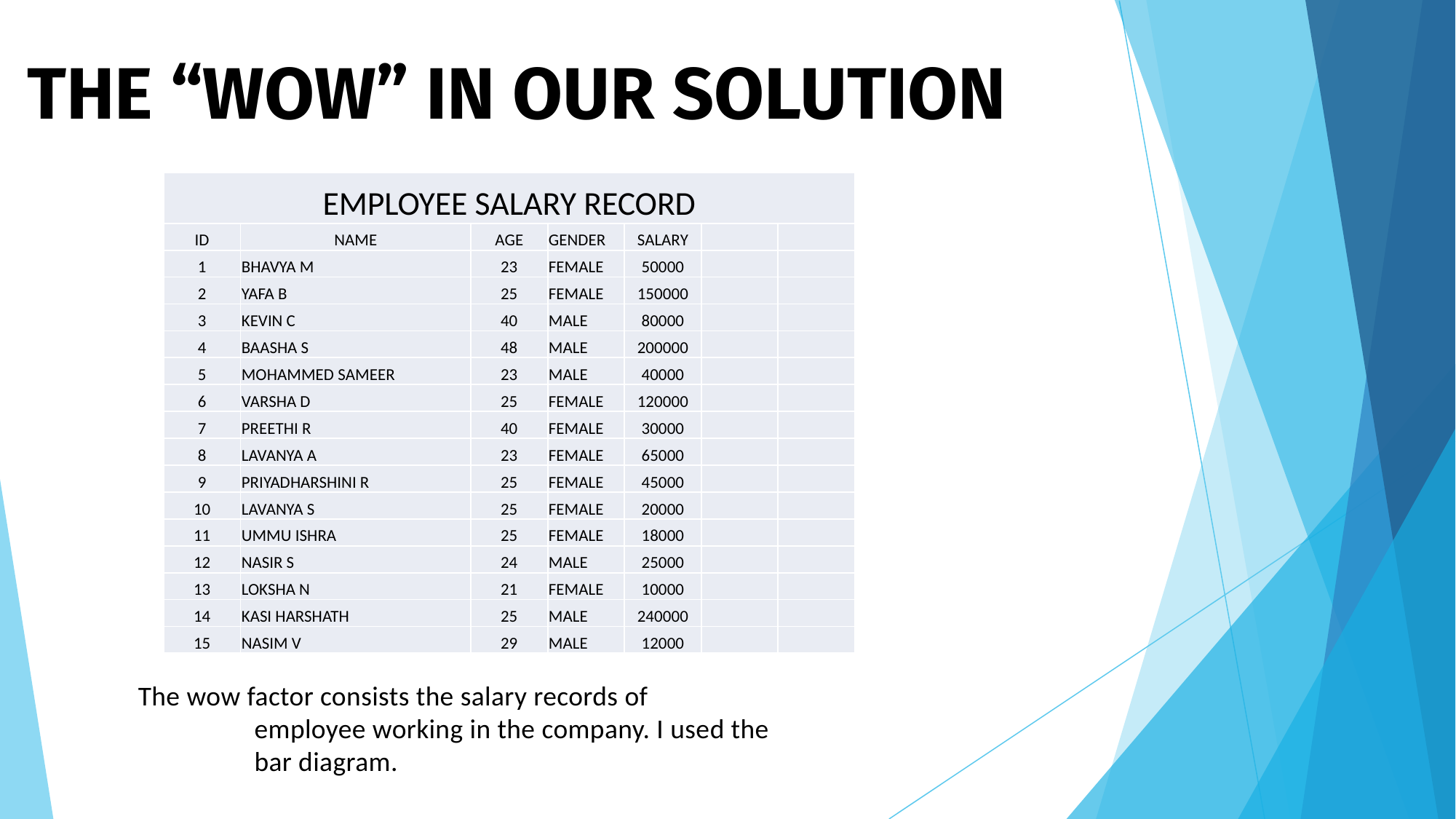

# THE “WOW” IN OUR SOLUTION
| EMPLOYEE SALARY RECORD |  |  |  |  |  |  |
| --- | --- | --- | --- | --- | --- | --- |
| ID | NAME | AGE | GENDER | SALARY |  |  |
| 1 | BHAVYA M | 23 | FEMALE | 50000 |  |  |
| 2 | YAFA B | 25 | FEMALE | 150000 |  |  |
| 3 | KEVIN C | 40 | MALE | 80000 |  |  |
| 4 | BAASHA S | 48 | MALE | 200000 |  |  |
| 5 | MOHAMMED SAMEER | 23 | MALE | 40000 |  |  |
| 6 | VARSHA D | 25 | FEMALE | 120000 |  |  |
| 7 | PREETHI R | 40 | FEMALE | 30000 |  |  |
| 8 | LAVANYA A | 23 | FEMALE | 65000 |  |  |
| 9 | PRIYADHARSHINI R | 25 | FEMALE | 45000 |  |  |
| 10 | LAVANYA S | 25 | FEMALE | 20000 |  |  |
| 11 | UMMU ISHRA | 25 | FEMALE | 18000 |  |  |
| 12 | NASIR S | 24 | MALE | 25000 |  |  |
| 13 | LOKSHA N | 21 | FEMALE | 10000 |  |  |
| 14 | KASI HARSHATH | 25 | MALE | 240000 |  |  |
| 15 | NASIM V | 29 | MALE | 12000 |  |  |
The wow factor consists the salary records of
                  employee working in the company. I used the
                  bar diagram.